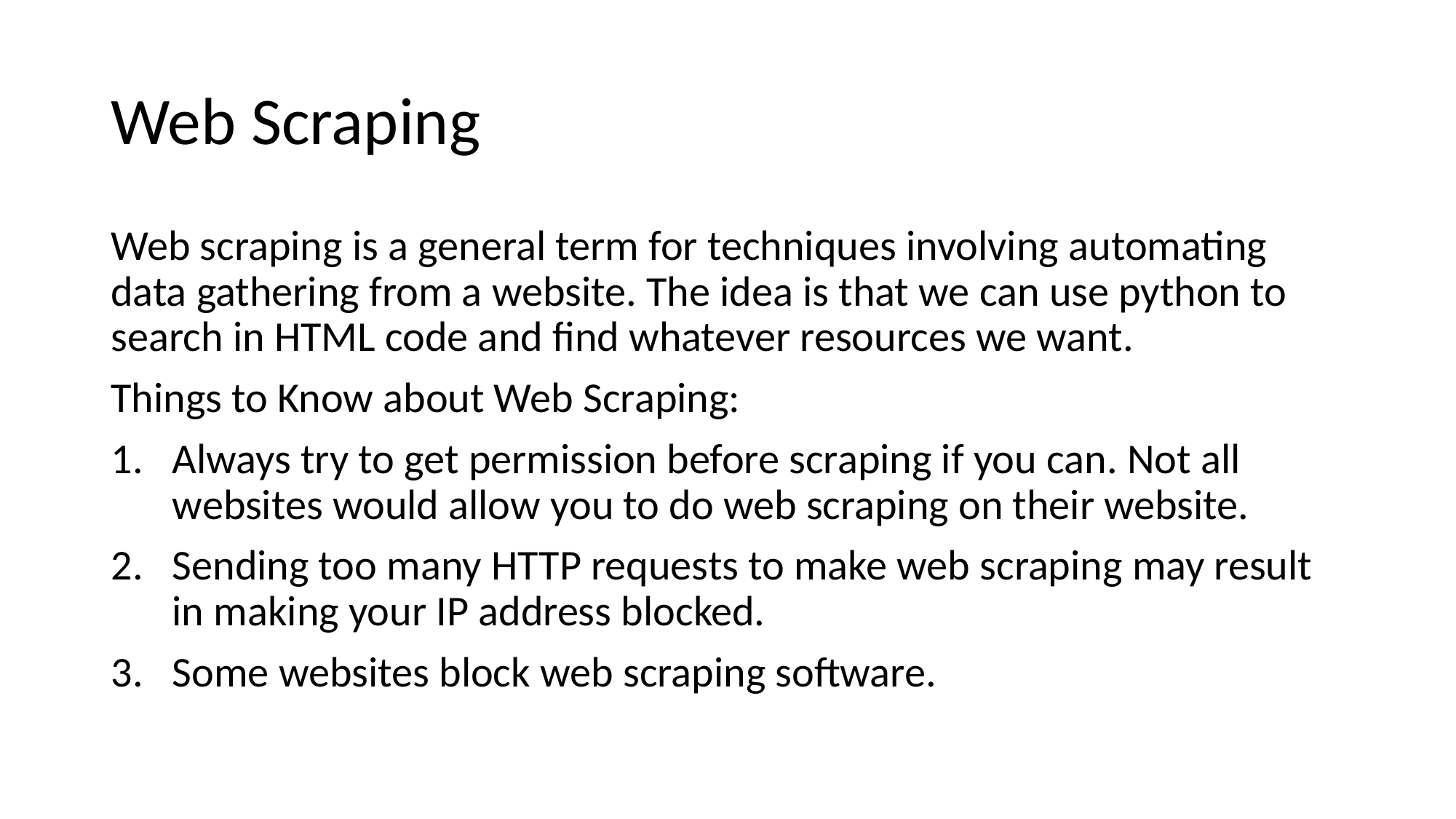

# Web Scraping
Web scraping is a general term for techniques involving automating data gathering from a website. The idea is that we can use python to search in HTML code and find whatever resources we want.
Things to Know about Web Scraping:
Always try to get permission before scraping if you can. Not all websites would allow you to do web scraping on their website.
Sending too many HTTP requests to make web scraping may result in making your IP address blocked.
Some websites block web scraping software.